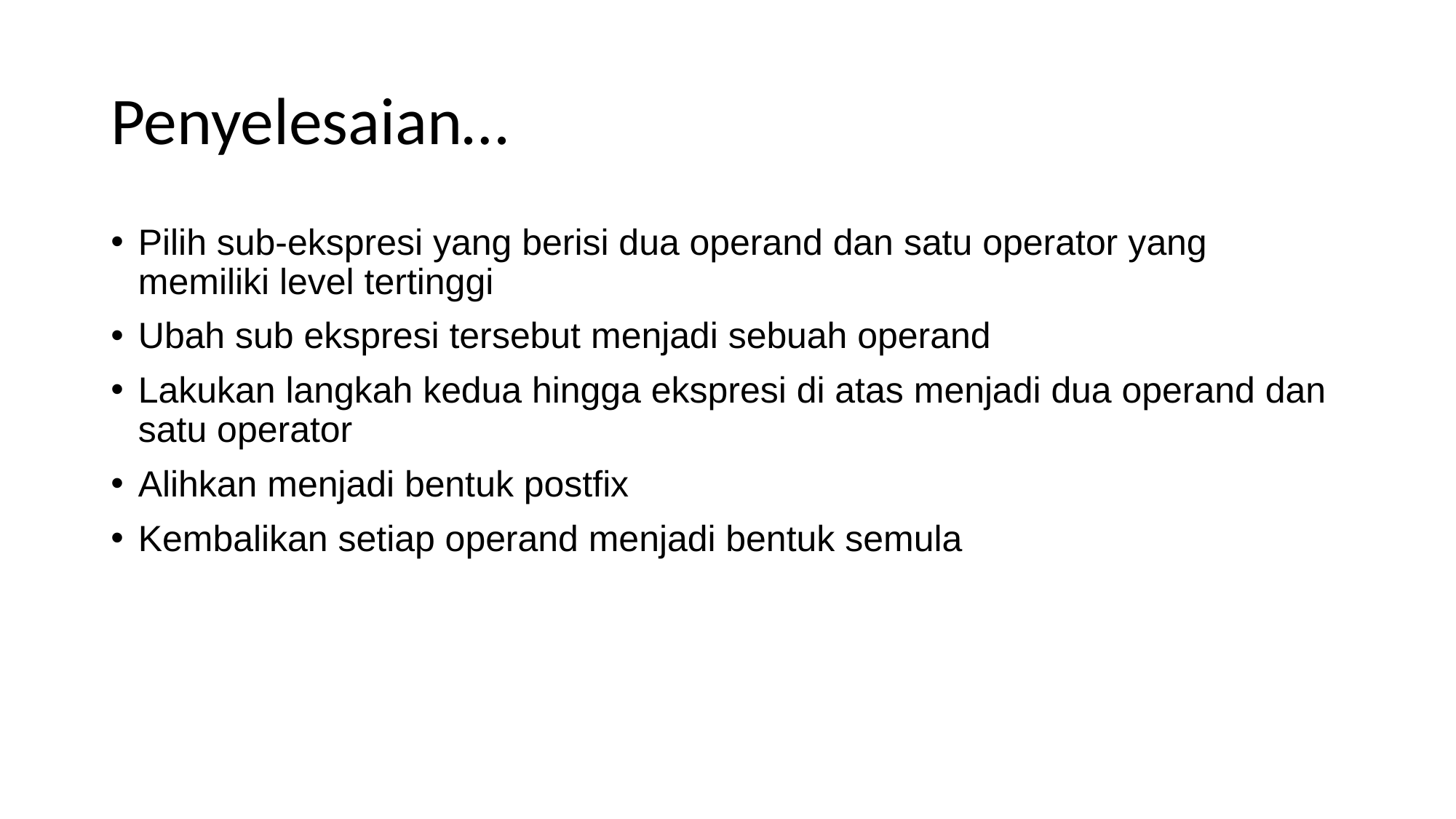

# Penyelesaian…
Pilih sub-ekspresi yang berisi dua operand dan satu operator yang memiliki level tertinggi
Ubah sub ekspresi tersebut menjadi sebuah operand
Lakukan langkah kedua hingga ekspresi di atas menjadi dua operand dan satu operator
Alihkan menjadi bentuk postfix
Kembalikan setiap operand menjadi bentuk semula